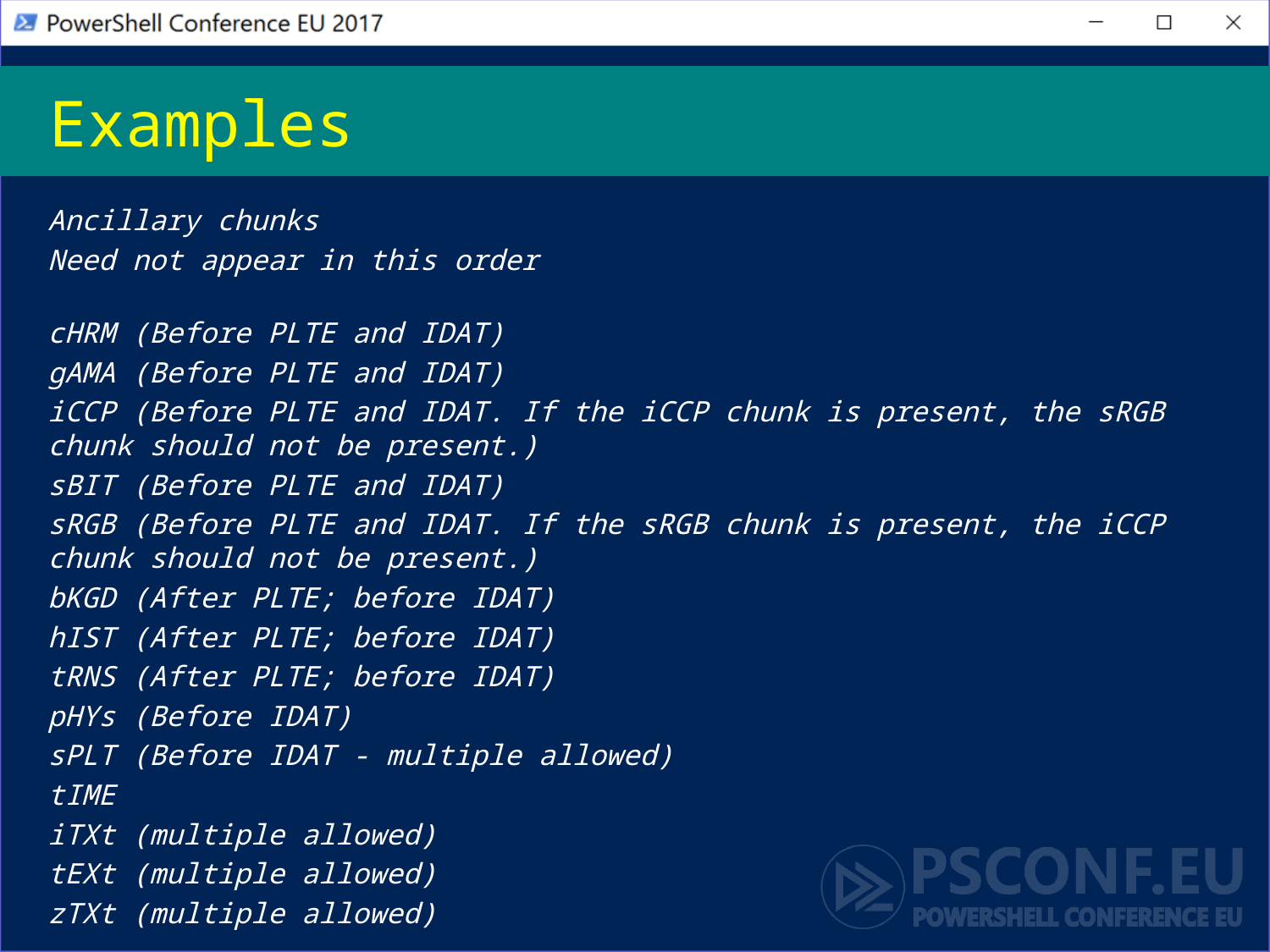

# Examples
Ancillary chunks
Need not appear in this order
cHRM (Before PLTE and IDAT)
gAMA (Before PLTE and IDAT)
iCCP (Before PLTE and IDAT. If the iCCP chunk is present, the sRGB chunk should not be present.)
sBIT (Before PLTE and IDAT)
sRGB (Before PLTE and IDAT. If the sRGB chunk is present, the iCCP chunk should not be present.)
bKGD (After PLTE; before IDAT)
hIST (After PLTE; before IDAT)
tRNS (After PLTE; before IDAT)
pHYs (Before IDAT)
sPLT (Before IDAT - multiple allowed)
tIME
iTXt (multiple allowed)
tEXt (multiple allowed)
zTXt (multiple allowed)